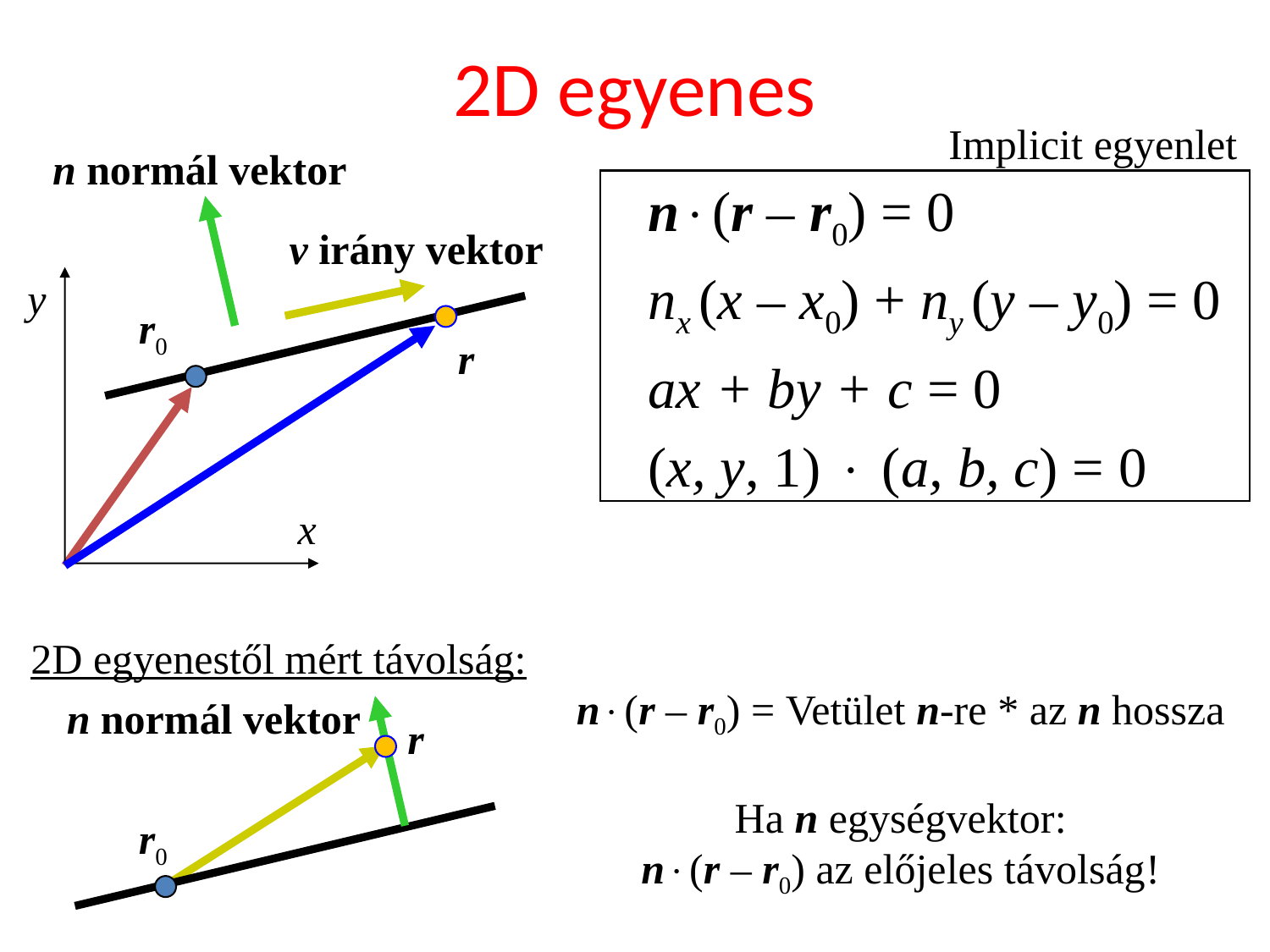

# 2D egyenes
Implicit egyenlet
n normál vektor
n⋅(r – r0) = 0
nx (x – x0) + ny (y – y0) = 0
ax + by + c = 0
(x, y, 1) ⋅ (a, b, c) = 0

v irány vektor
y

r0

r

x

2D egyenestől mért távolság:
n⋅(r – r0) = Vetület n-re * az n hossza

Ha n egységvektor:
n⋅(r – r0) az előjeles távolság!
n normál vektor

r

r0